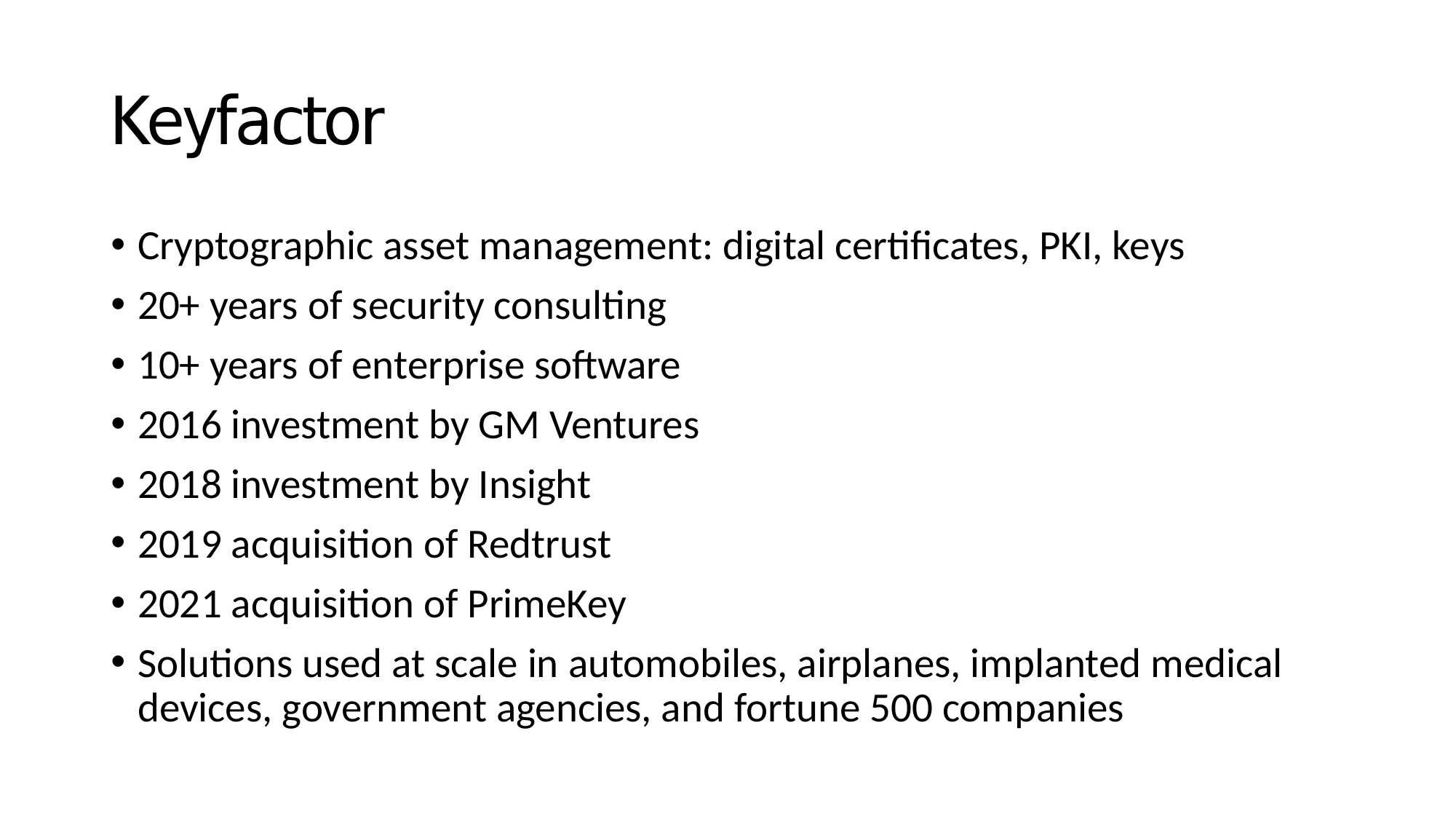

# Keyfactor
Cryptographic asset management: digital certificates, PKI, keys
20+ years of security consulting
10+ years of enterprise software
2016 investment by GM Ventures
2018 investment by Insight
2019 acquisition of Redtrust
2021 acquisition of PrimeKey
Solutions used at scale in automobiles, airplanes, implanted medical devices, government agencies, and fortune 500 companies